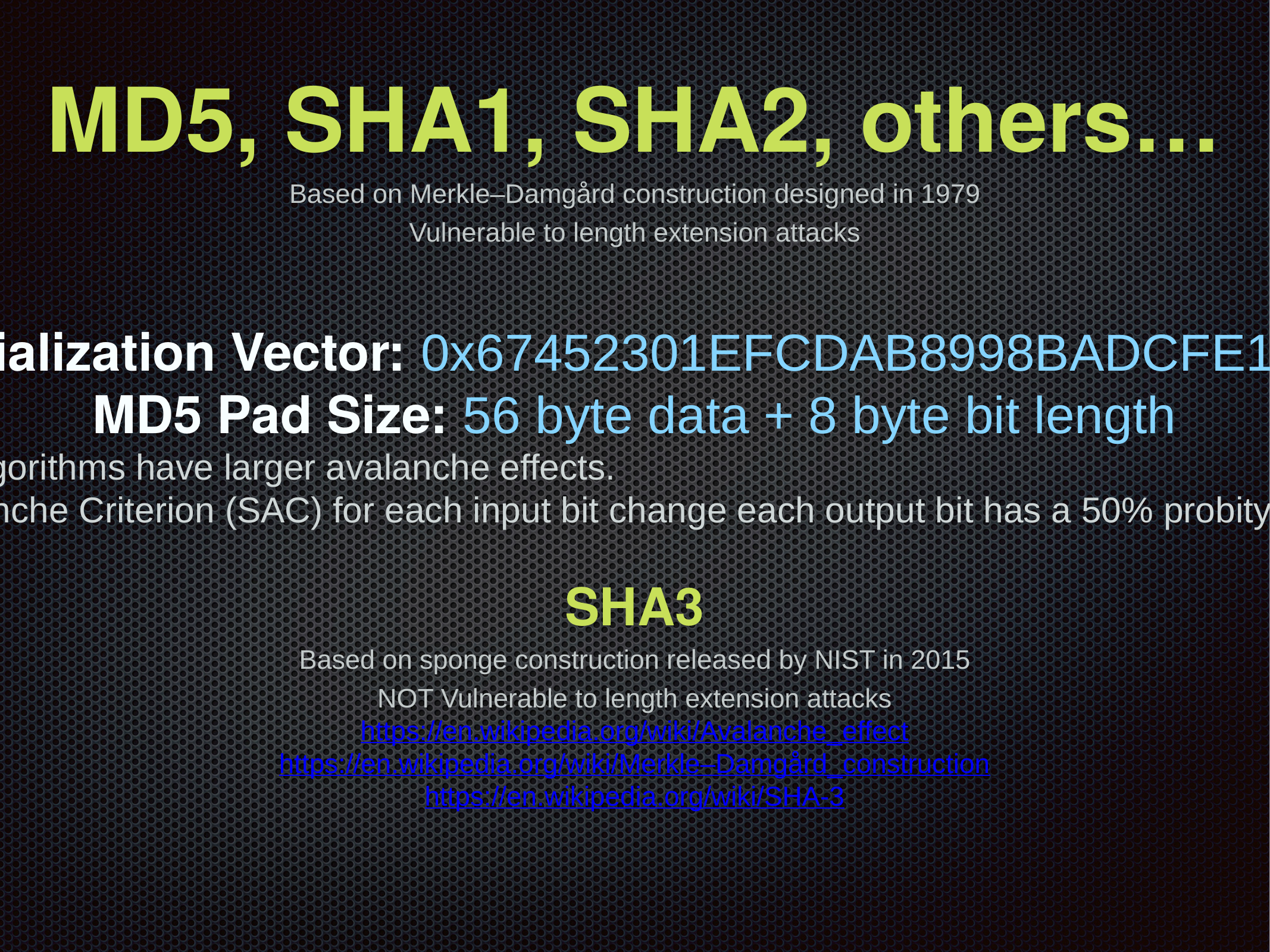

MD5, SHA1, SHA2, others…
Based on Merkle–Damgård construction designed in 1979
Vulnerable to length extension attacks

MD5 Initialization Vector: 0x67452301EFCDAB8998BADCFE10325476
MD5 Pad Size: 56 byte data + 8 byte bit length
Stronger algorithms have larger avalanche effects.
Strict Avalanche Criterion (SAC) for each input bit change each output bit has a 50% probity of changing.
SHA3
Based on sponge construction released by NIST in 2015
NOT Vulnerable to length extension attacks
https://en.wikipedia.org/wiki/Avalanche_effect
https://en.wikipedia.org/wiki/Merkle–Damgård_construction
https://en.wikipedia.org/wiki/SHA-3